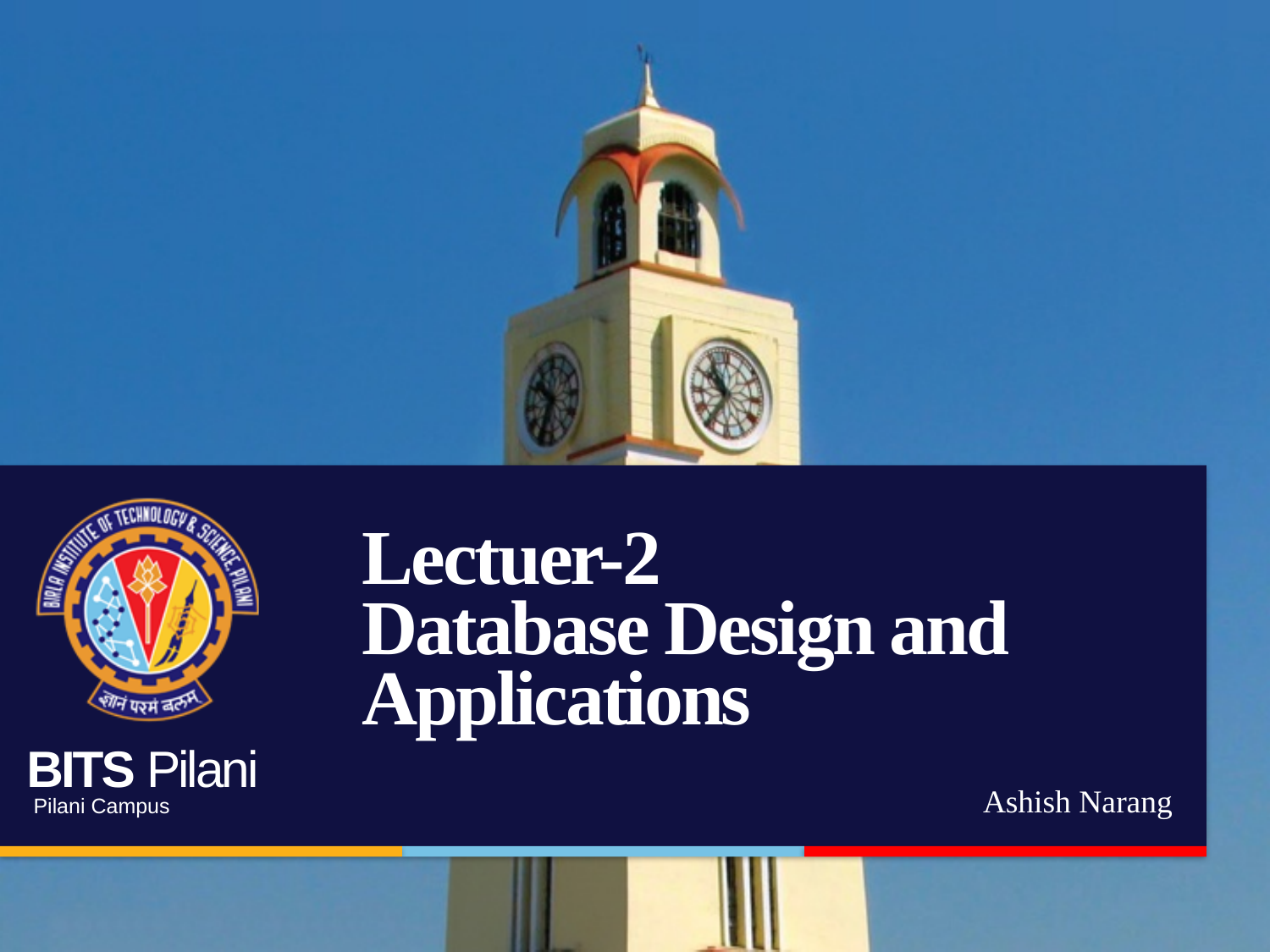

# Lectuer-2 Database Design and Applications
Ashish Narang